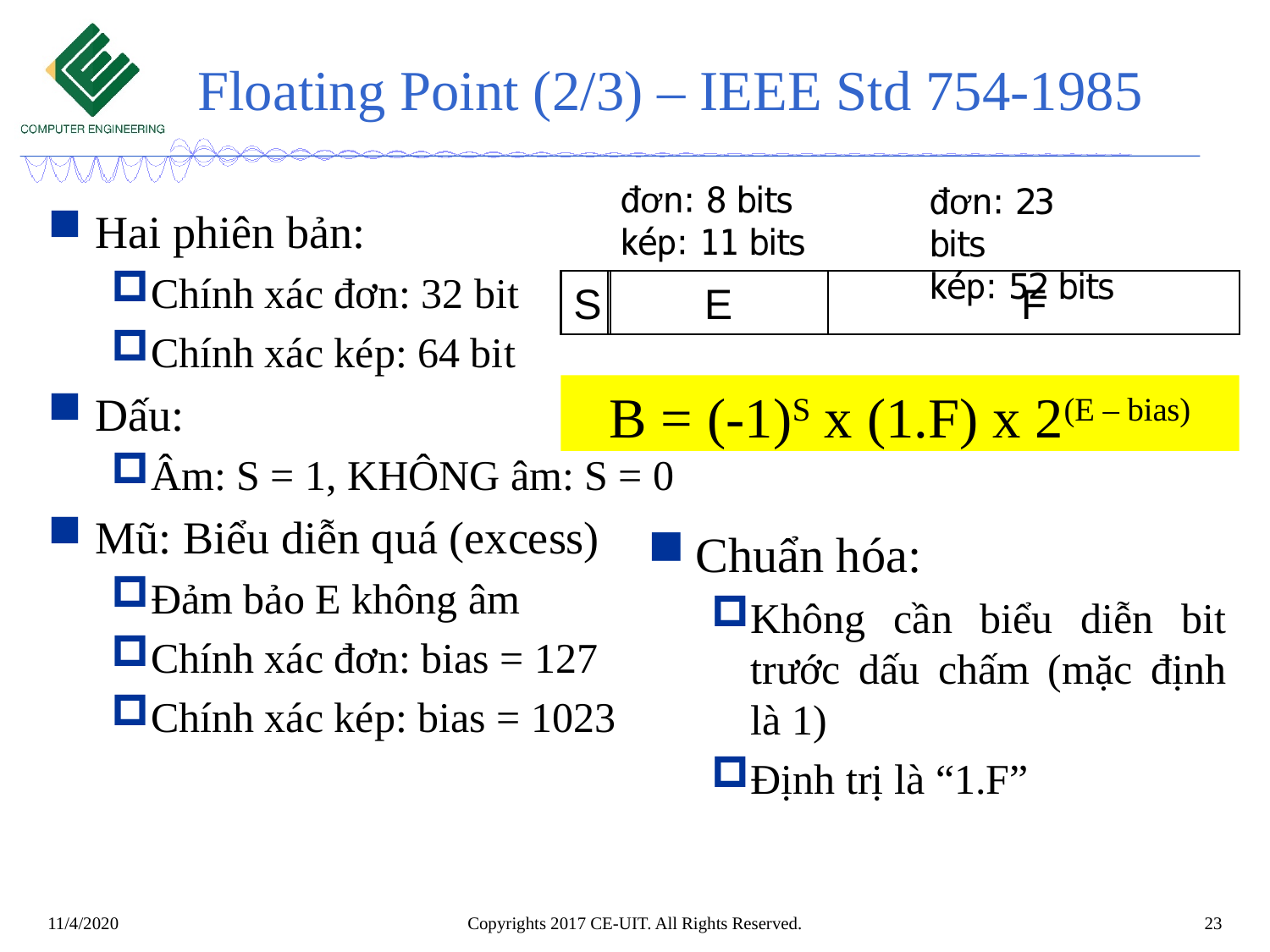

# Floating Point (2/3) – IEEE Std 754-1985
đơn: 8 bits
kép: 11 bits
đơn: 23 bits
kép: 52 bits
Hai phiên bản:
Chính xác đơn: 32 bit
Chính xác kép: 64 bit
Dấu:
Âm: S = 1, KHÔNG âm: S = 0
Mũ: Biểu diễn quá (excess)
Đảm bảo E không âm
Chính xác đơn: bias = 127
Chính xác kép: bias = 1023
S
E
F
B = (-1)S x (1.F) x 2(E – bias)
Chuẩn hóa:
Không cần biểu diễn bit trước dấu chấm (mặc định là 1)
Định trị là “1.F”
Copyrights 2017 CE-UIT. All Rights Reserved.
23
11/4/2020